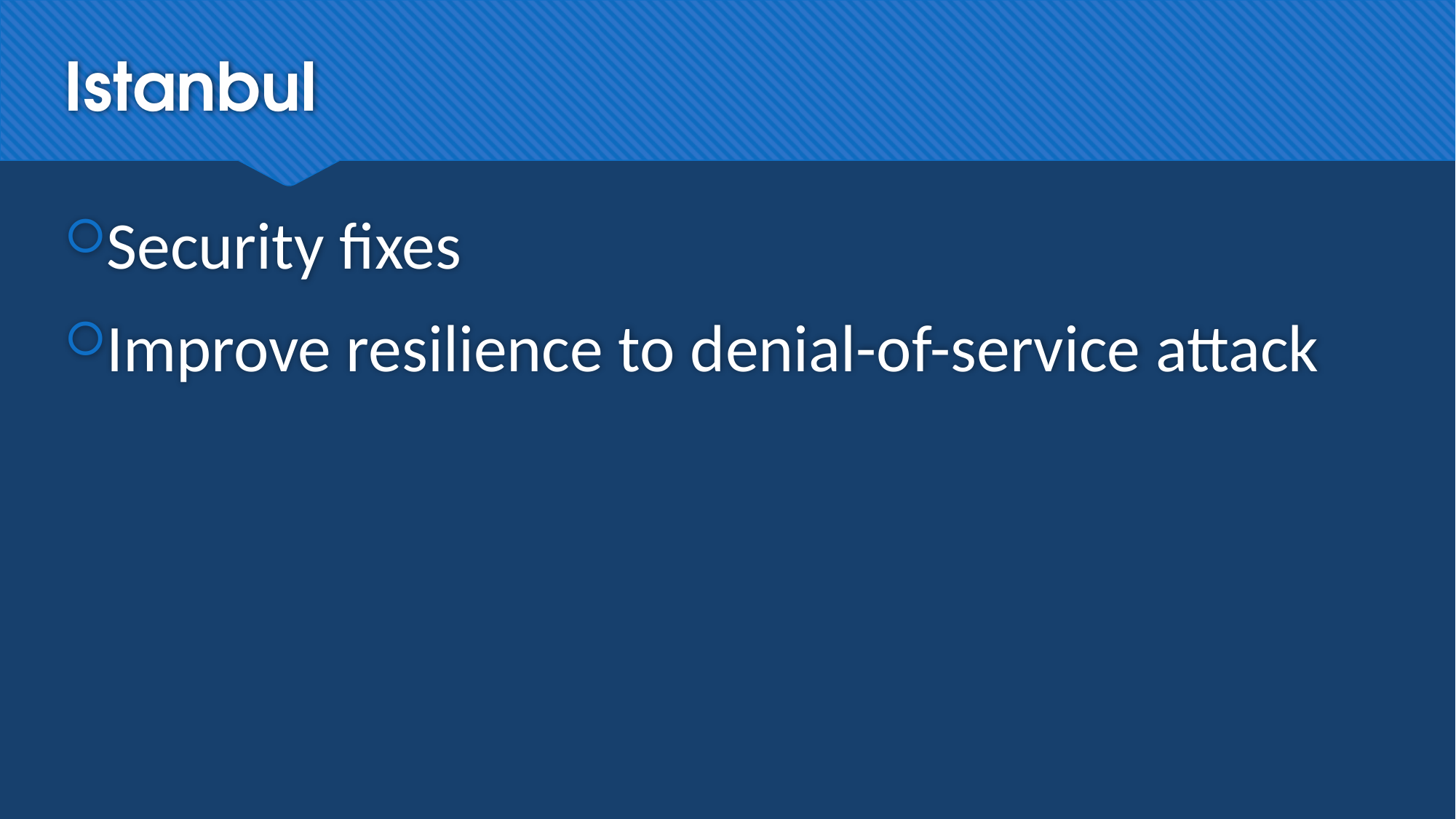

# Istanbul
Security fixes
Improve resilience to denial-of-service attack